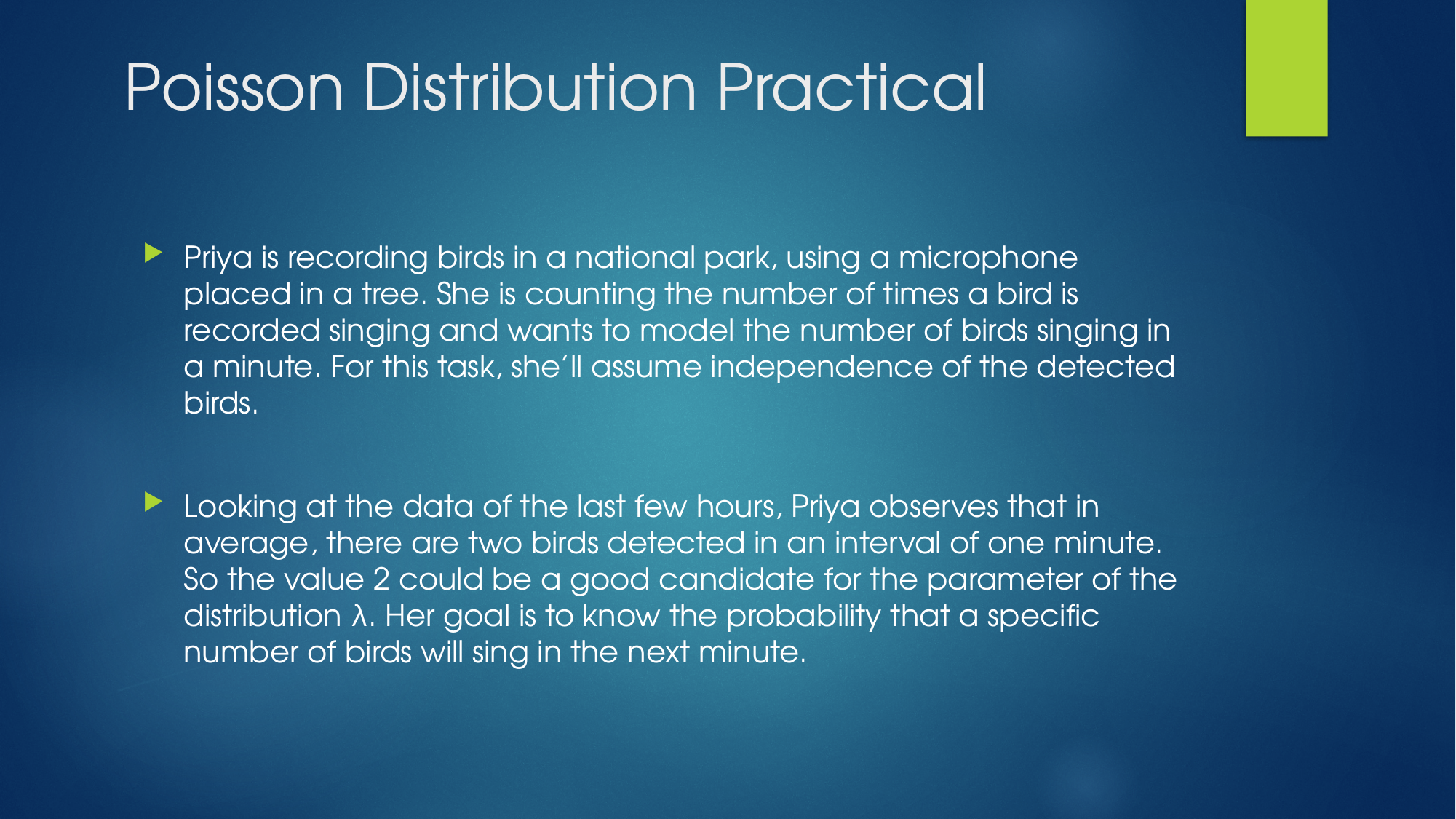

# Poisson Distribution Practical
Priya is recording birds in a national park, using a microphone placed in a tree. She is counting the number of times a bird is recorded singing and wants to model the number of birds singing in a minute. For this task, she’ll assume independence of the detected birds.

Looking at the data of the last few hours, Priya observes that in average, there are two birds detected in an interval of one minute. So the value 2 could be a good candidate for the parameter of the distribution λ. Her goal is to know the probability that a specific number of birds will sing in the next minute.